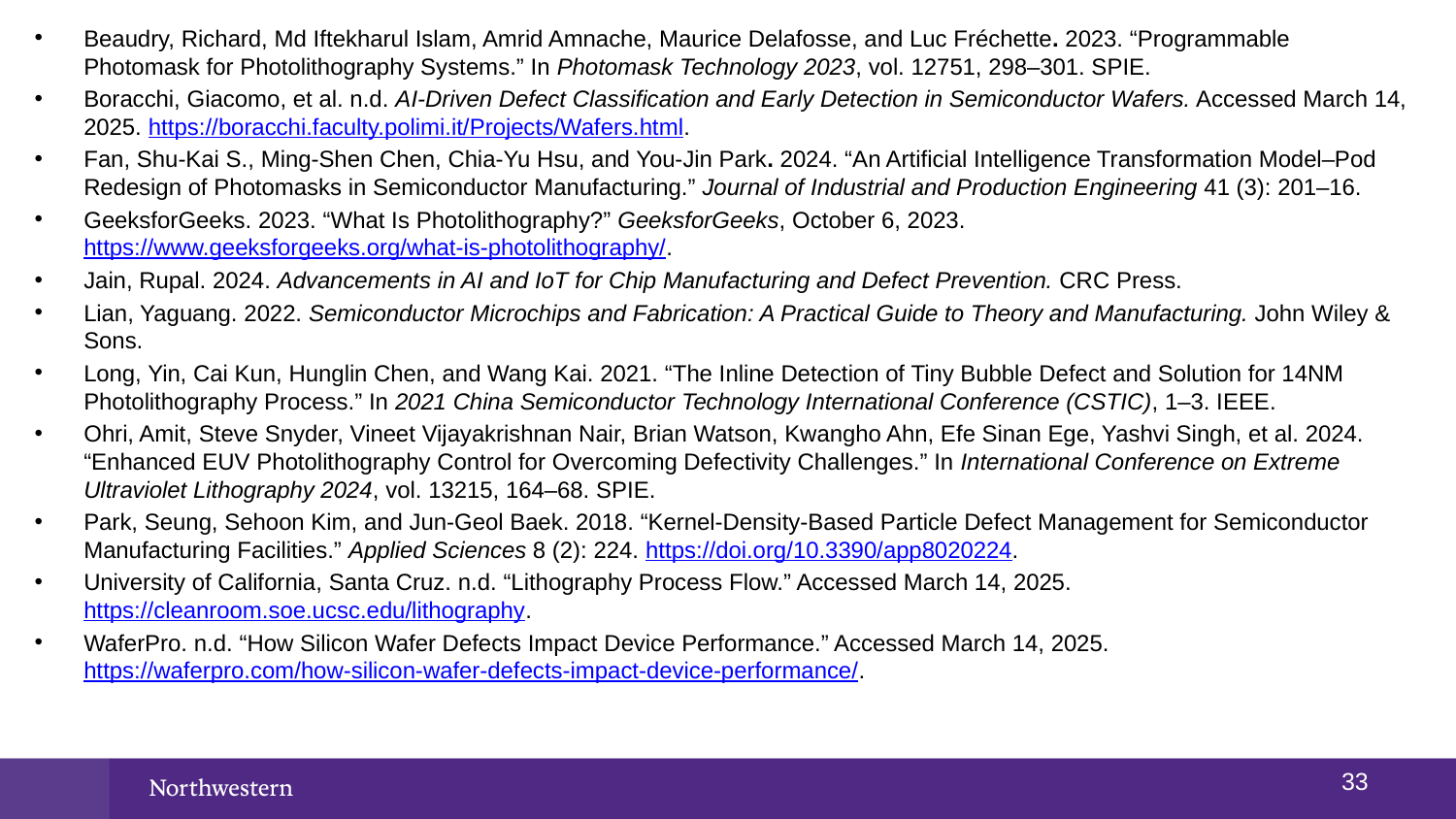

Beaudry, Richard, Md Iftekharul Islam, Amrid Amnache, Maurice Delafosse, and Luc Fréchette. 2023. “Programmable Photomask for Photolithography Systems.” In Photomask Technology 2023, vol. 12751, 298–301. SPIE.
Boracchi, Giacomo, et al. n.d. AI-Driven Defect Classification and Early Detection in Semiconductor Wafers. Accessed March 14, 2025. https://boracchi.faculty.polimi.it/Projects/Wafers.html.
Fan, Shu-Kai S., Ming-Shen Chen, Chia-Yu Hsu, and You-Jin Park. 2024. “An Artificial Intelligence Transformation Model–Pod Redesign of Photomasks in Semiconductor Manufacturing.” Journal of Industrial and Production Engineering 41 (3): 201–16.
GeeksforGeeks. 2023. “What Is Photolithography?” GeeksforGeeks, October 6, 2023. https://www.geeksforgeeks.org/what-is-photolithography/.
Jain, Rupal. 2024. Advancements in AI and IoT for Chip Manufacturing and Defect Prevention. CRC Press.
Lian, Yaguang. 2022. Semiconductor Microchips and Fabrication: A Practical Guide to Theory and Manufacturing. John Wiley & Sons.
Long, Yin, Cai Kun, Hunglin Chen, and Wang Kai. 2021. “The Inline Detection of Tiny Bubble Defect and Solution for 14NM Photolithography Process.” In 2021 China Semiconductor Technology International Conference (CSTIC), 1–3. IEEE.
Ohri, Amit, Steve Snyder, Vineet Vijayakrishnan Nair, Brian Watson, Kwangho Ahn, Efe Sinan Ege, Yashvi Singh, et al. 2024. “Enhanced EUV Photolithography Control for Overcoming Defectivity Challenges.” In International Conference on Extreme Ultraviolet Lithography 2024, vol. 13215, 164–68. SPIE.
Park, Seung, Sehoon Kim, and Jun-Geol Baek. 2018. “Kernel-Density-Based Particle Defect Management for Semiconductor Manufacturing Facilities.” Applied Sciences 8 (2): 224. https://doi.org/10.3390/app8020224.
University of California, Santa Cruz. n.d. “Lithography Process Flow.” Accessed March 14, 2025. https://cleanroom.soe.ucsc.edu/lithography.
WaferPro. n.d. “How Silicon Wafer Defects Impact Device Performance.” Accessed March 14, 2025. https://waferpro.com/how-silicon-wafer-defects-impact-device-performance/.

33